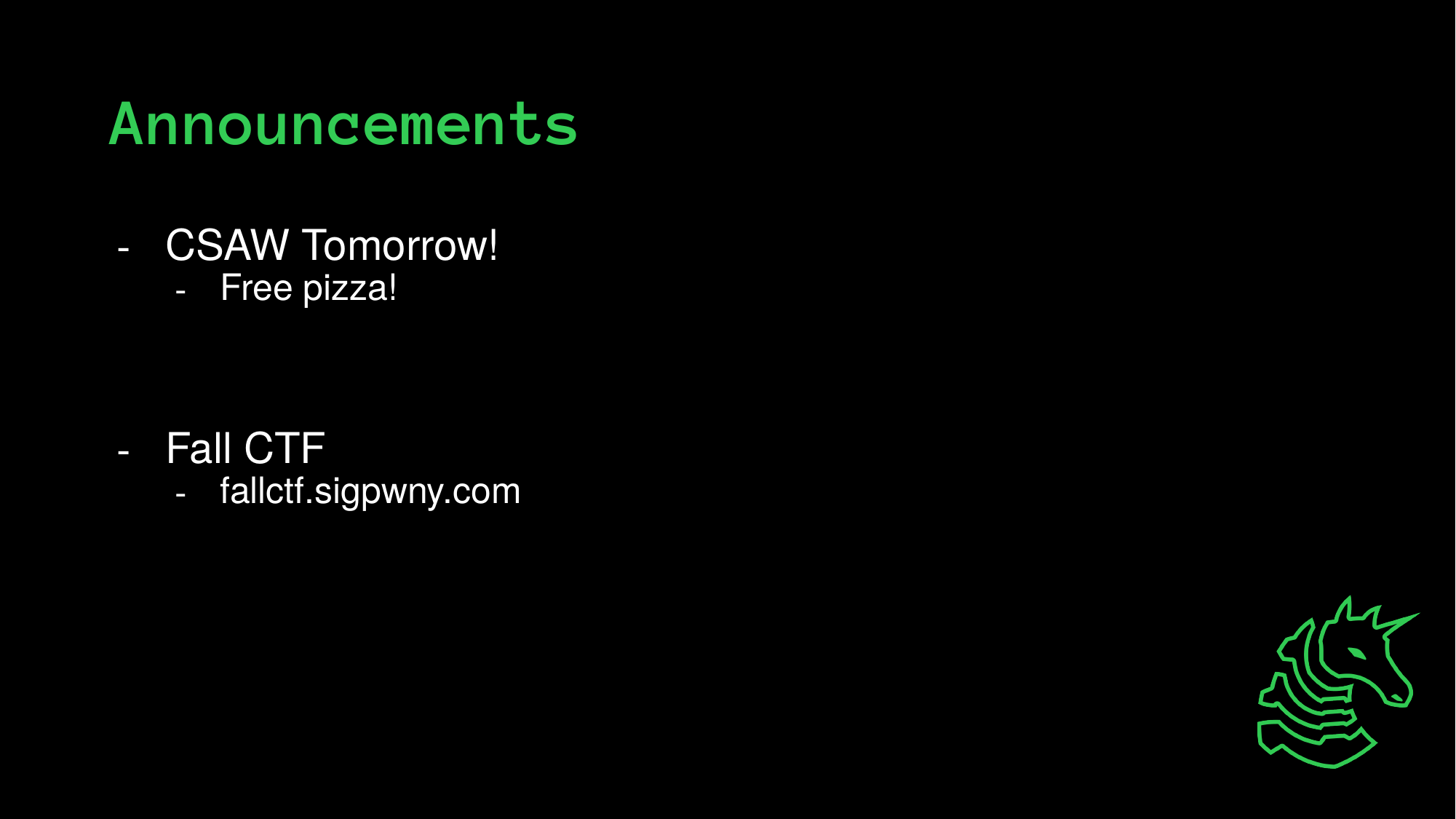

# Announcements
CSAW Tomorrow!
Free pizza!
Fall CTF
fallctf.sigpwny.com